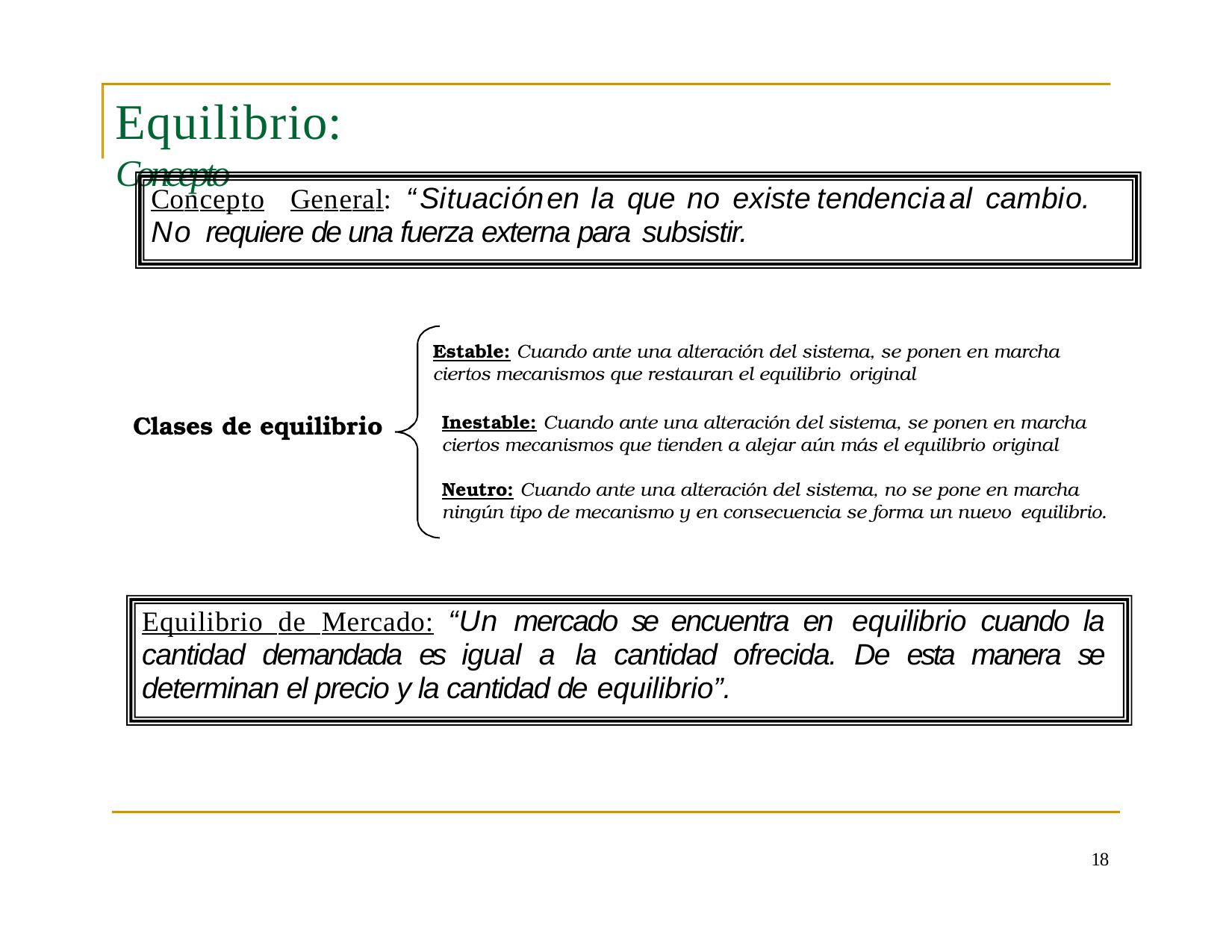

# Equilibrio: Concepto

Concepto	General:	“Situación	en	la	que	no	existe	tendencia	al	cambio.	No  requiere de una fuerza externa para subsistir.

Estable: Cuando ante una alteración del sistema, se ponen en marcha  ciertos mecanismos que restauran el equilibrio original
Clases de equilibrio
Inestable: Cuando ante una alteración del sistema, se ponen en marcha  ciertos mecanismos que tienden a alejar aún más el equilibrio original
Neutro: Cuando ante una alteración del sistema, no se pone en marcha  ningún tipo de mecanismo y en consecuencia se forma un nuevo equilibrio.

Equilibrio de Mercado: “Un mercado se encuentra en equilibrio cuando la  cantidad demandada es igual a la cantidad ofrecida. De esta manera se  determinan el precio y la cantidad de equilibrio”.

18